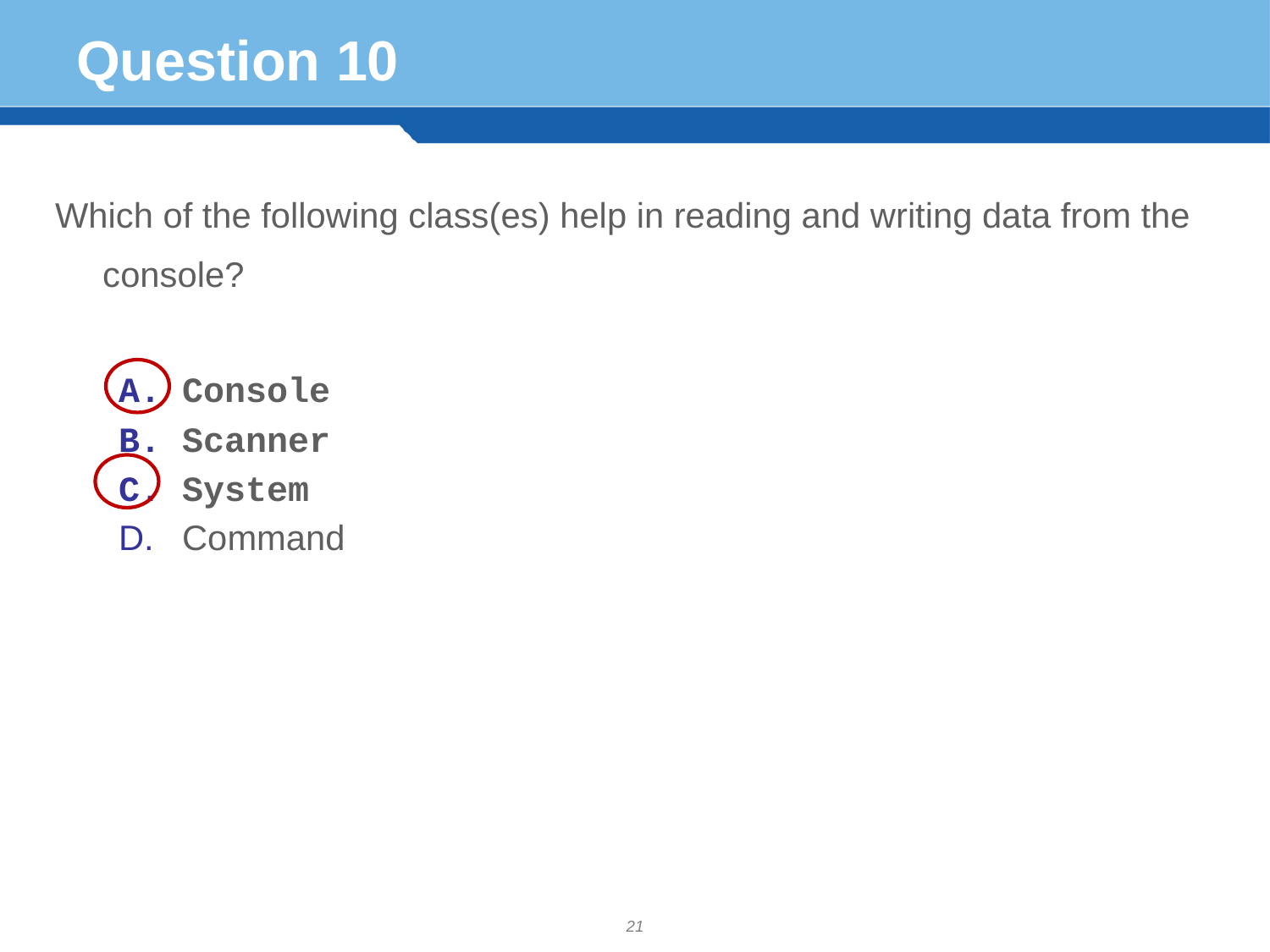

# Question 10
Which of the following class(es) help in reading and writing data from the console?

Console
Scanner
System
Command

21